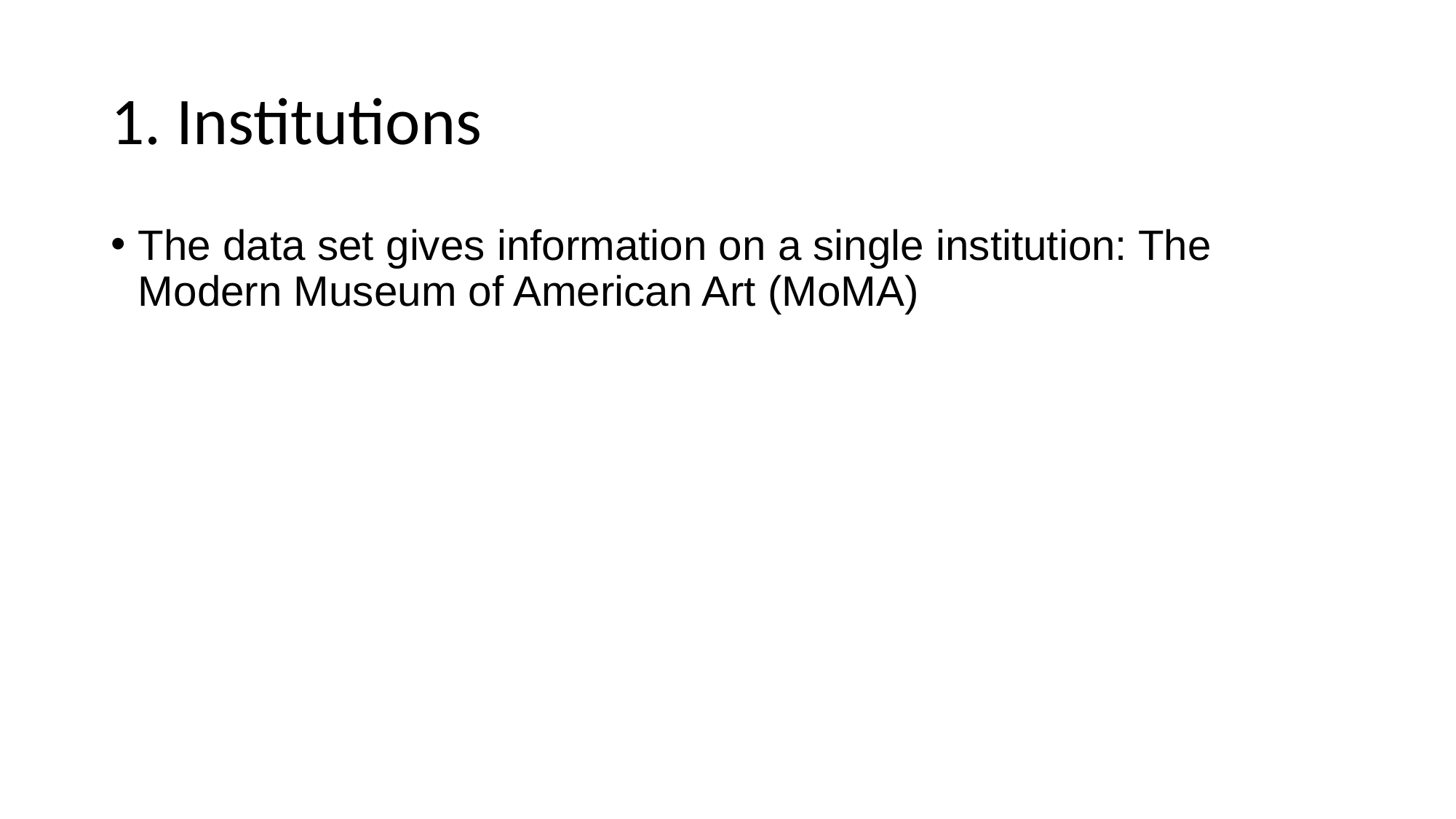

# 1. Institutions
The data set gives information on a single institution: The Modern Museum of American Art (MoMA)